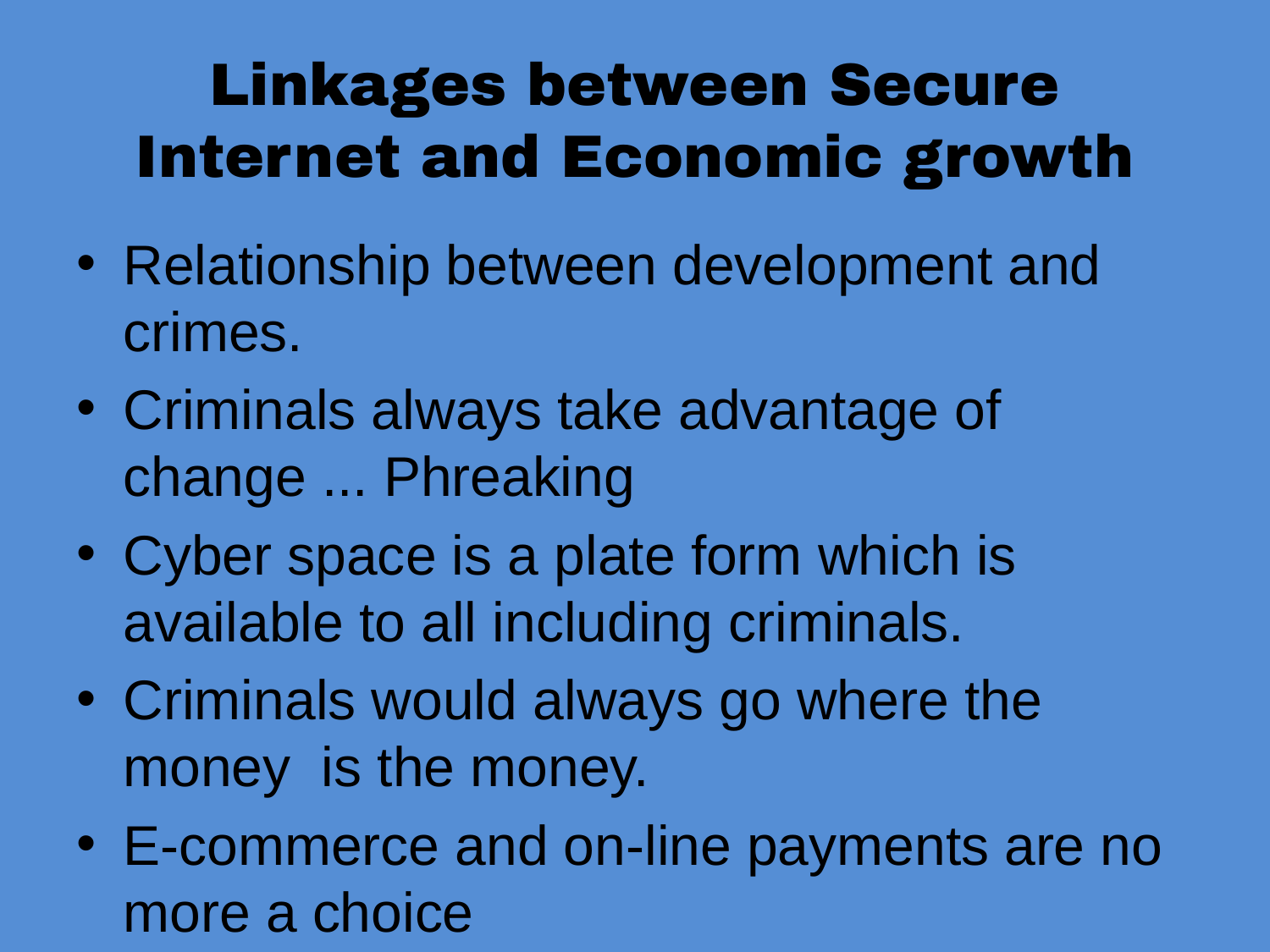

# Linkages between Secure Internet and Economic growth
Relationship between development and crimes.
Criminals always take advantage of change ... Phreaking
Cyber space is a plate form which is available to all including criminals.
Criminals would always go where the money  is the money.
E-commerce and on-line payments are no more a choice